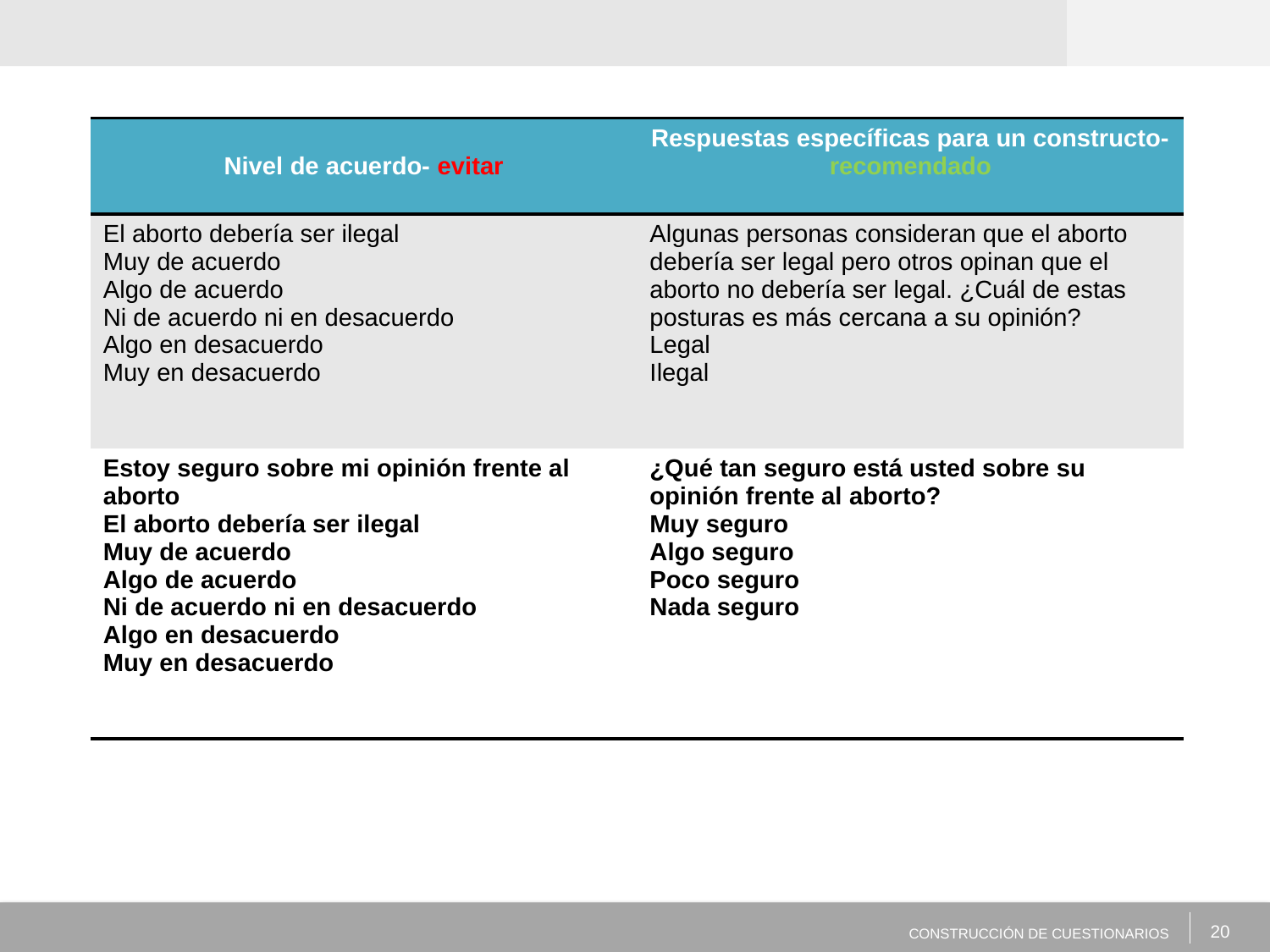

| Nivel de acuerdo- evitar | Respuestas específicas para un constructo- recomendado |
| --- | --- |
| El aborto debería ser ilegal Muy de acuerdo Algo de acuerdo Ni de acuerdo ni en desacuerdo Algo en desacuerdo Muy en desacuerdo | Algunas personas consideran que el aborto debería ser legal pero otros opinan que el aborto no debería ser legal. ¿Cuál de estas posturas es más cercana a su opinión? Legal Ilegal |
| Estoy seguro sobre mi opinión frente al aborto El aborto debería ser ilegal Muy de acuerdo Algo de acuerdo Ni de acuerdo ni en desacuerdo Algo en desacuerdo Muy en desacuerdo | ¿Qué tan seguro está usted sobre su opinión frente al aborto? Muy seguro Algo seguro Poco seguro Nada seguro |